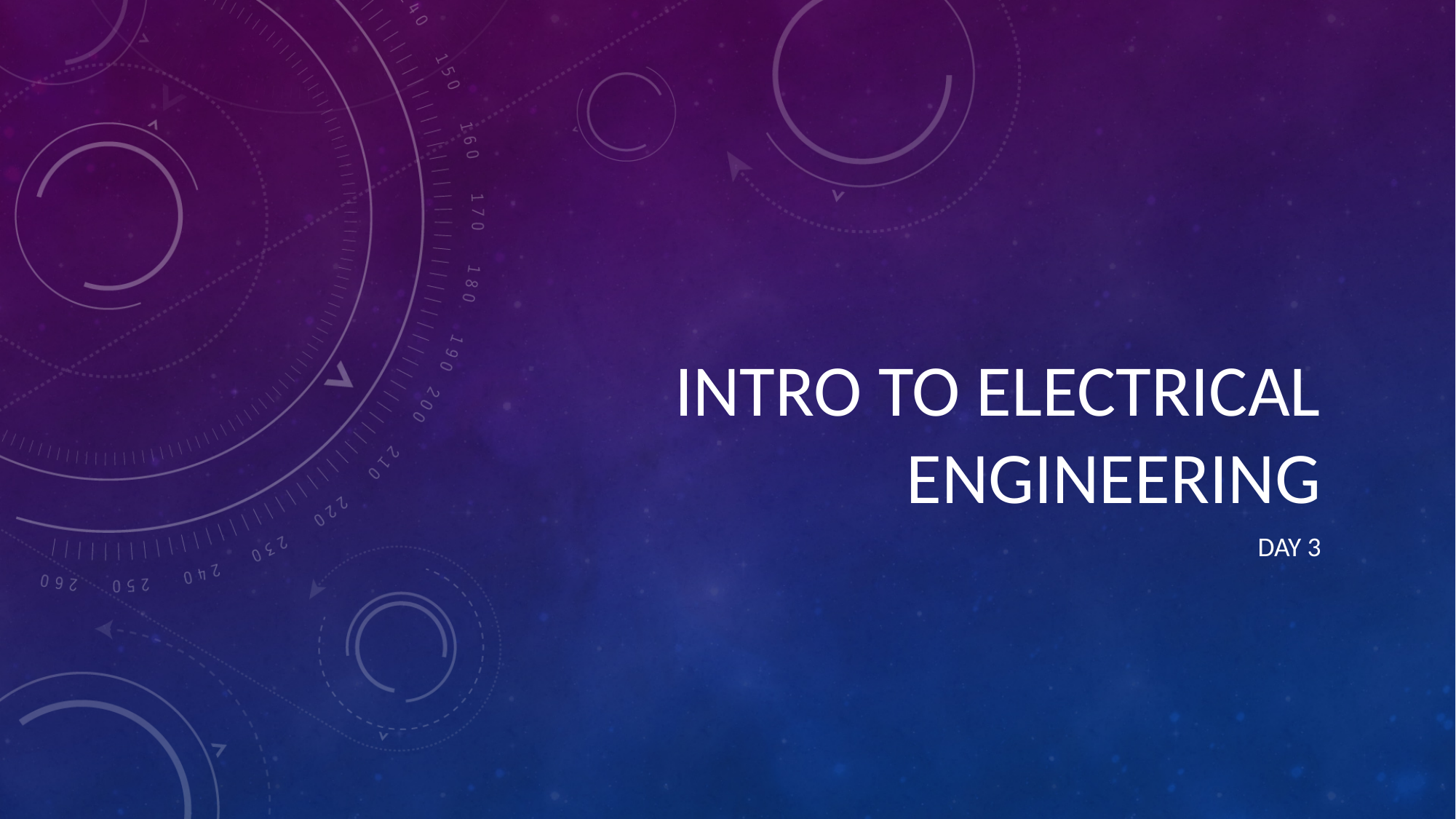

# Intro to Electrical Engineering
Day 3